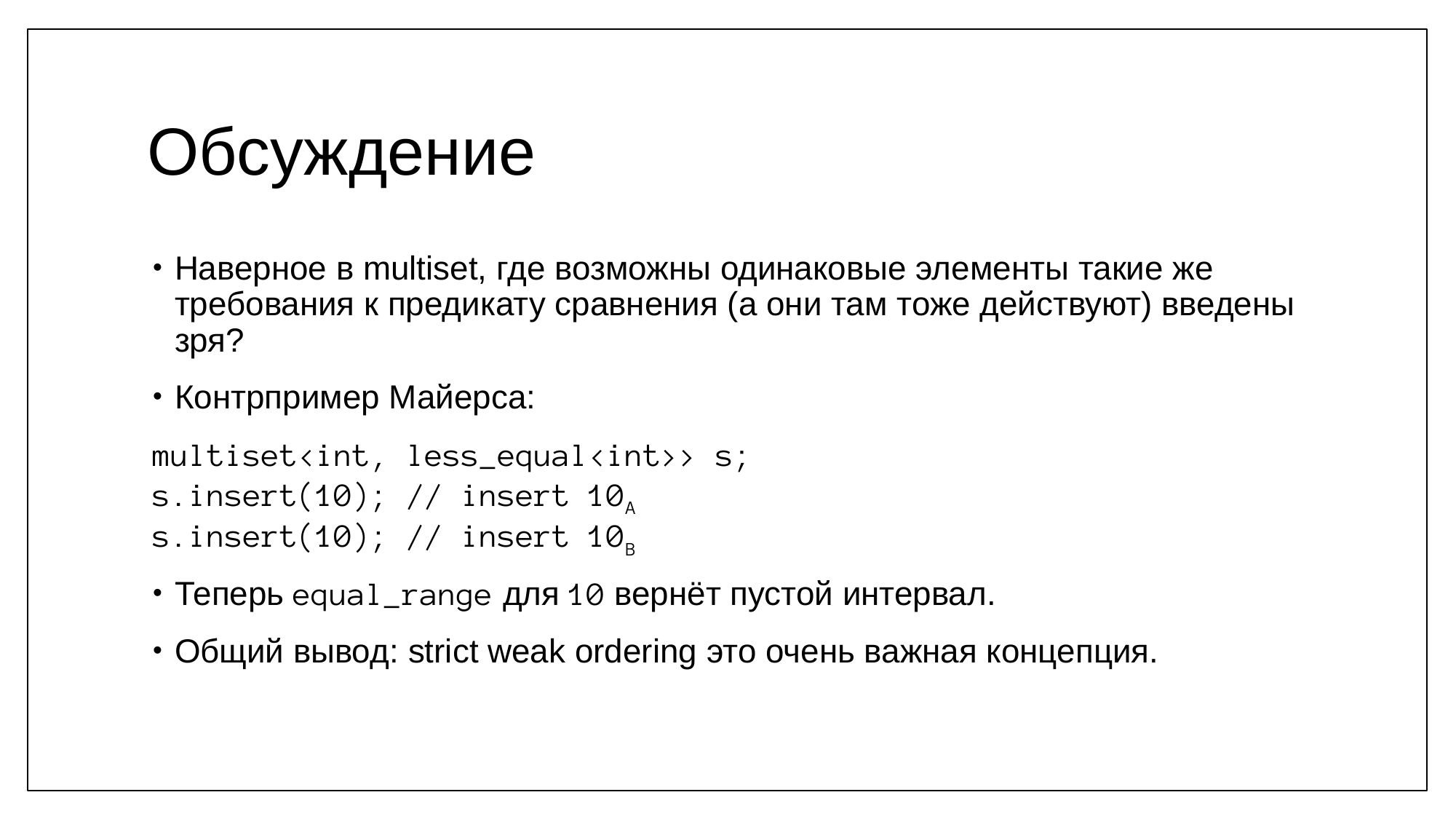

# Обсуждение
Наверное в multiset, где возможны одинаковые элементы такие же требования к предикату сравнения (а они там тоже действуют) введены зря?
Контрпример Майерса:
multiset<int, less_equal<int>> s;
s.insert(10); // insert 10A
s.insert(10); // insert 10B
Теперь equal_range для 10 вернёт пустой интервал.
Общий вывод: strict weak ordering это очень важная концепция.